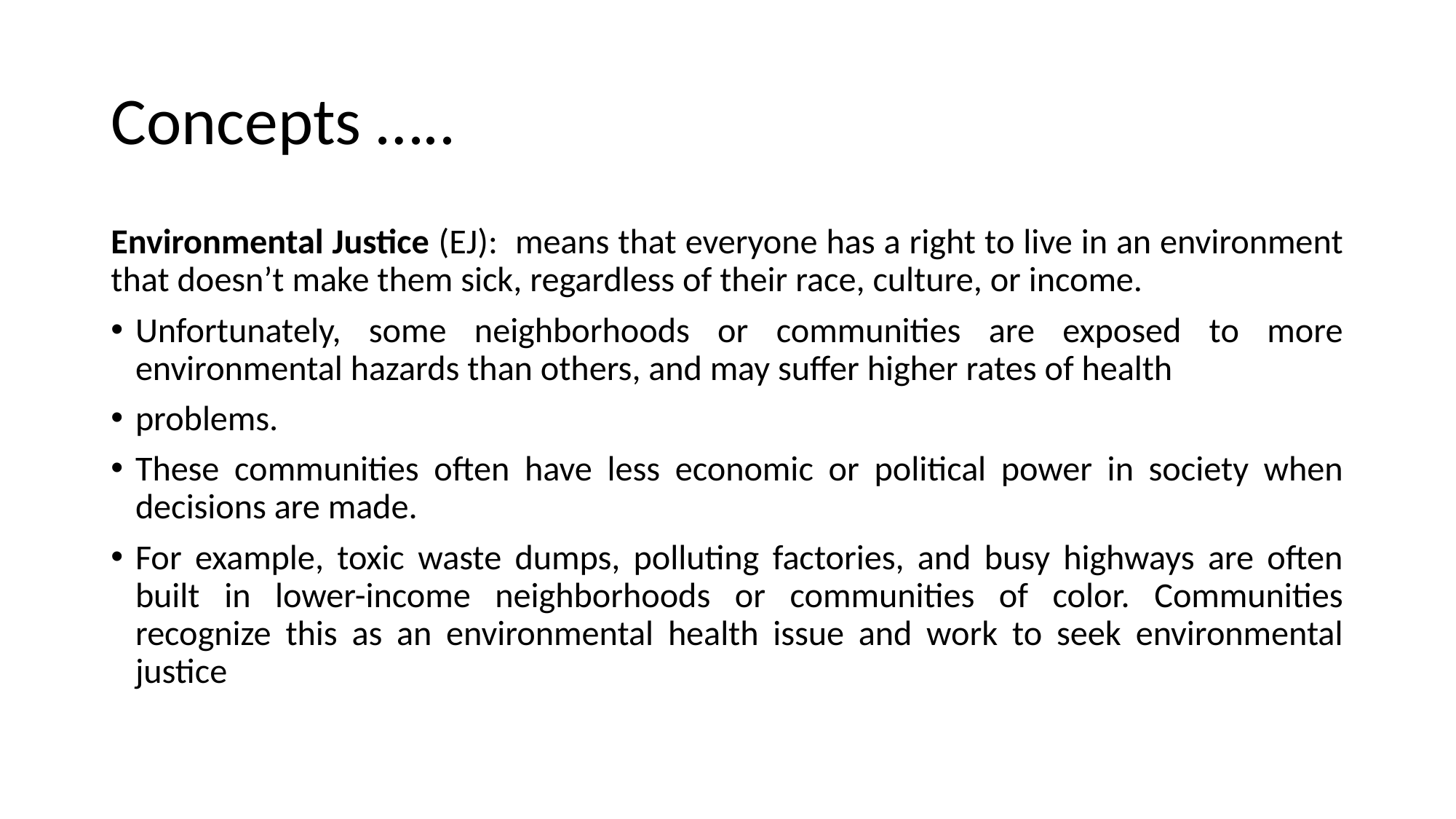

# Concepts …..
Environmental Justice (EJ):  means that everyone has a right to live in an environment that doesn’t make them sick, regardless of their race, culture, or income.
Unfortunately, some neighborhoods or communities are exposed to more environmental hazards than others, and may suffer higher rates of health
problems.
These communities often have less economic or political power in society when decisions are made.
For example, toxic waste dumps, polluting factories, and busy highways are often built in lower-income neighborhoods or communities of color. Communities recognize this as an environmental health issue and work to seek environmental justice